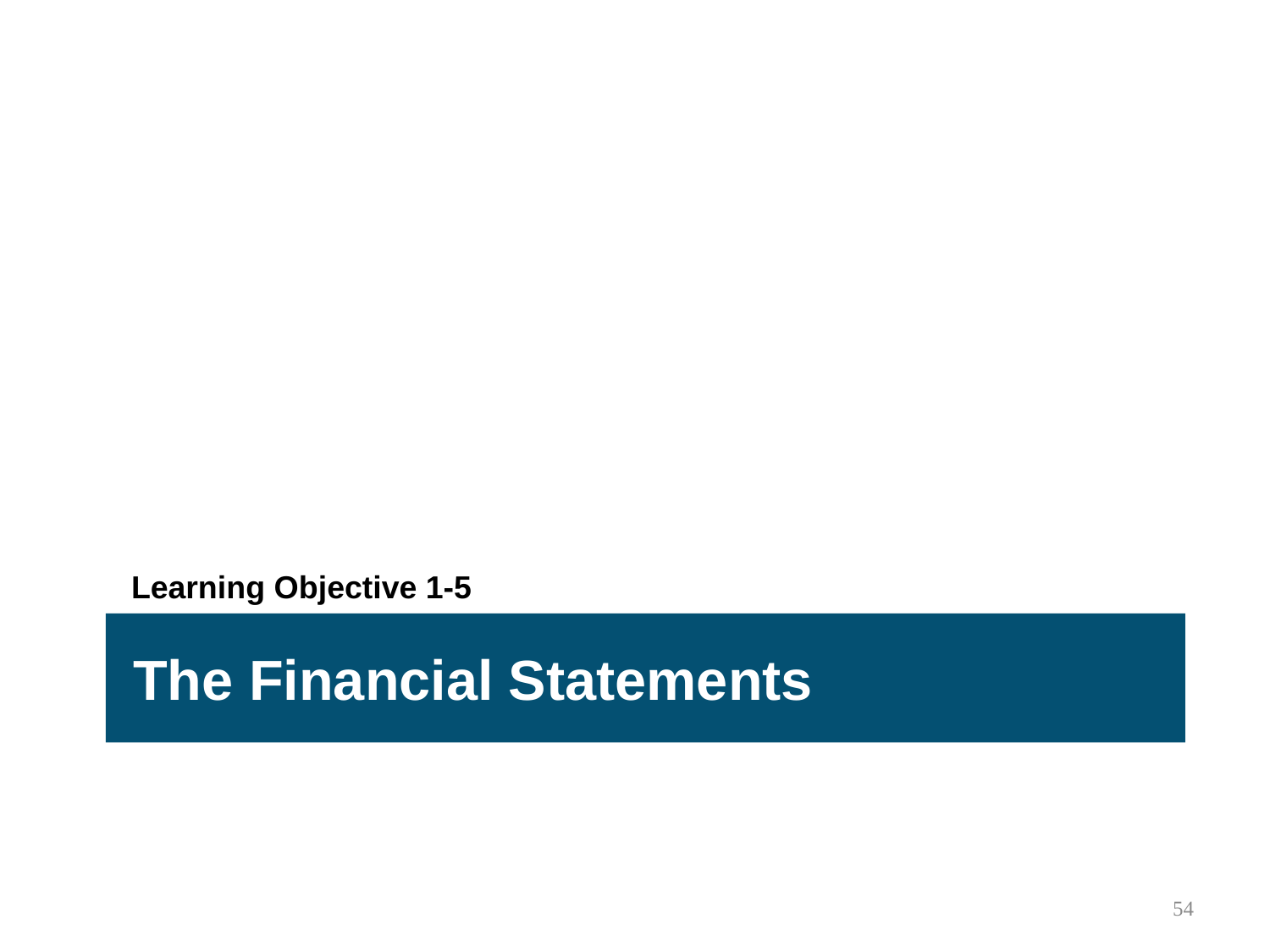

Learning Objective 1-5
The Financial Statements
54